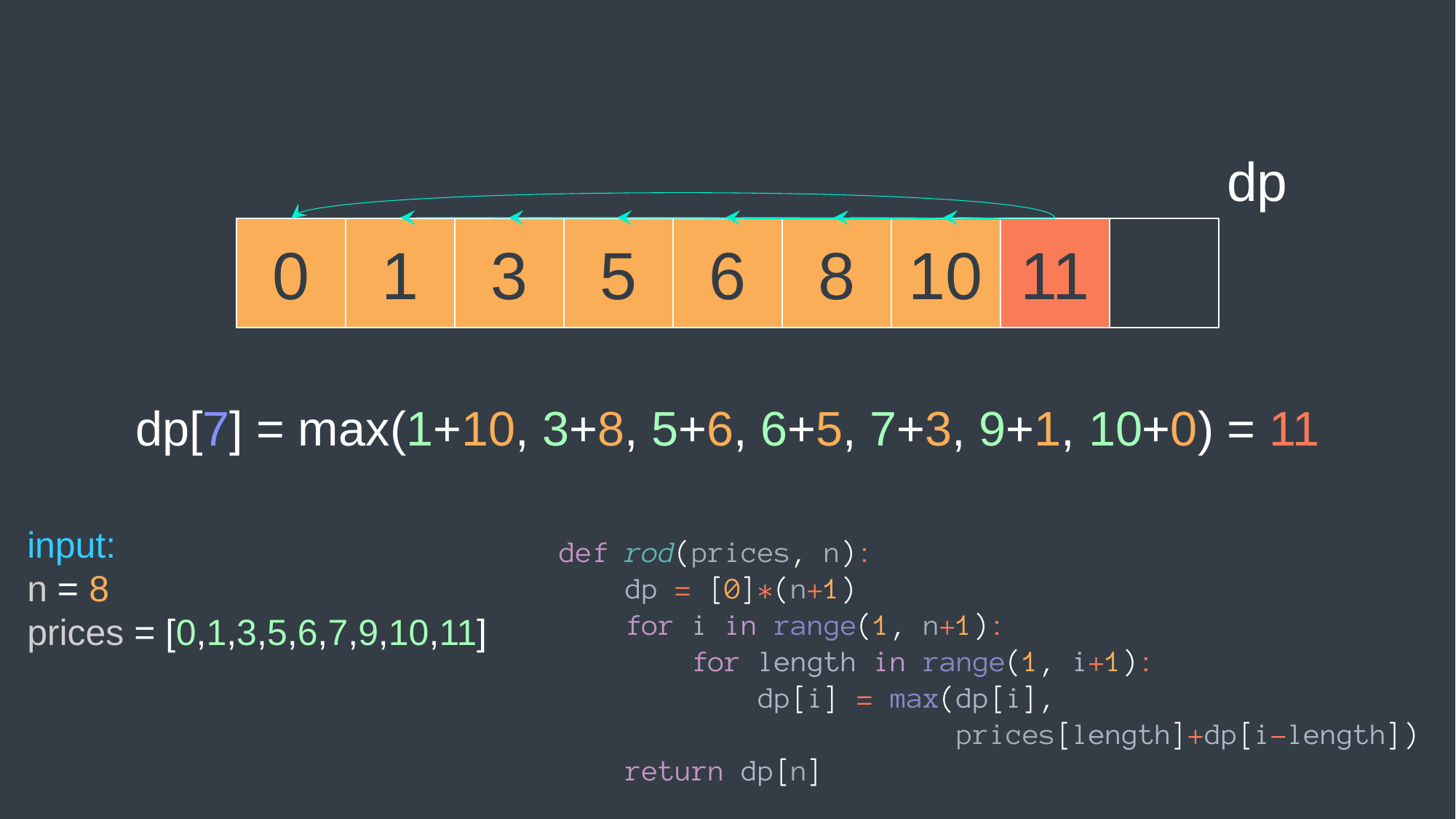

dp
0
1
3
5
6
8
10
11

dp[7] = max⁡(1+10, 3+8, 5+6, 6+5, 7+3, 9+1, 10+0) = 11
input:
n = 8
prices = [0,1,3,5,6,7,9,10,11]
def rod(prices, n):
    dp = [0]*(n+1)
    for i in range(1, n+1):
        for length in range(1, i+1):
            dp[i] = max(dp[i],
                        prices[length]+dp[i-length])
    return dp[n]